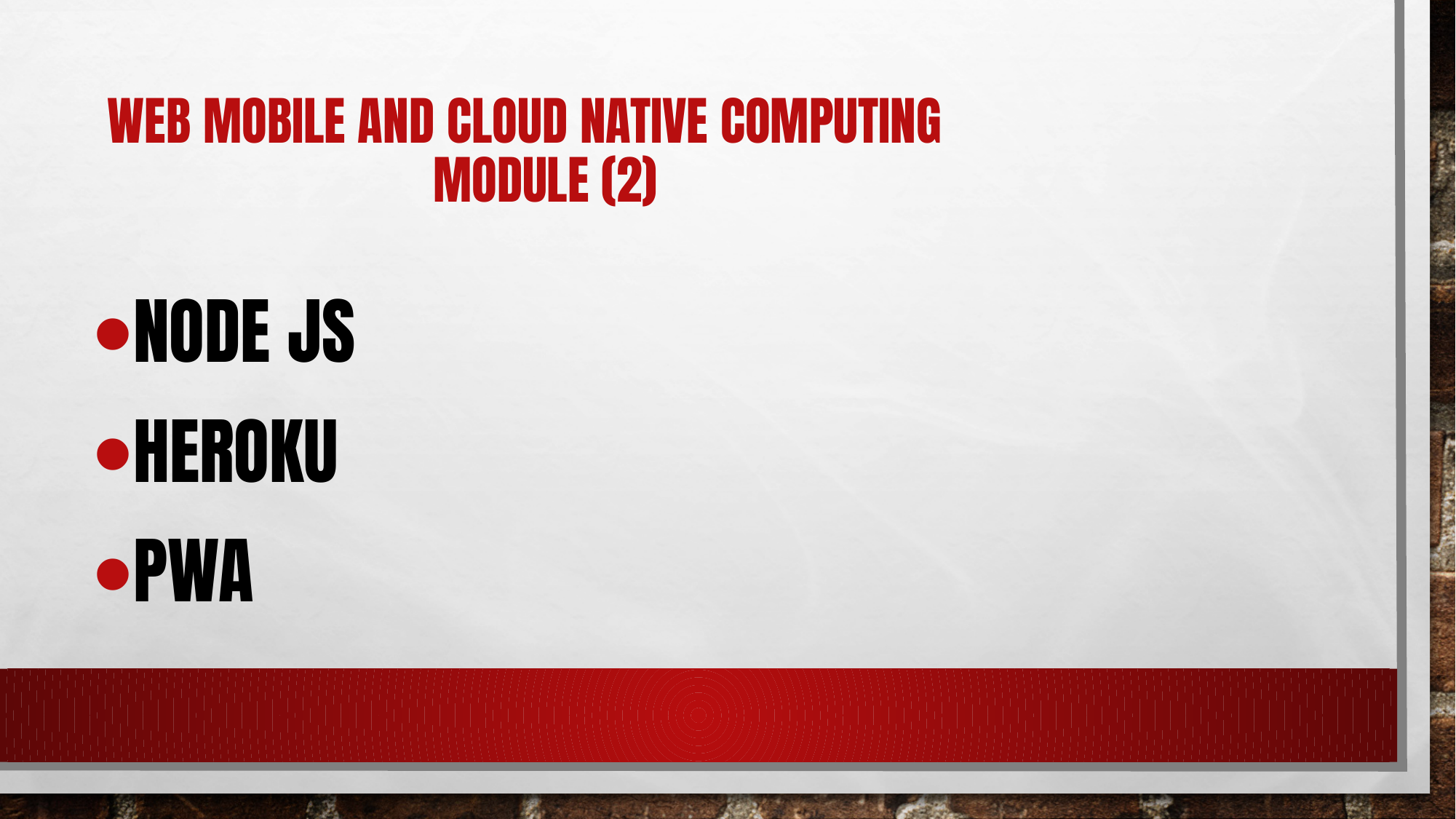

# Web Mobile and Cloud Native Computing Module (2)
Node js
Heroku
pwa